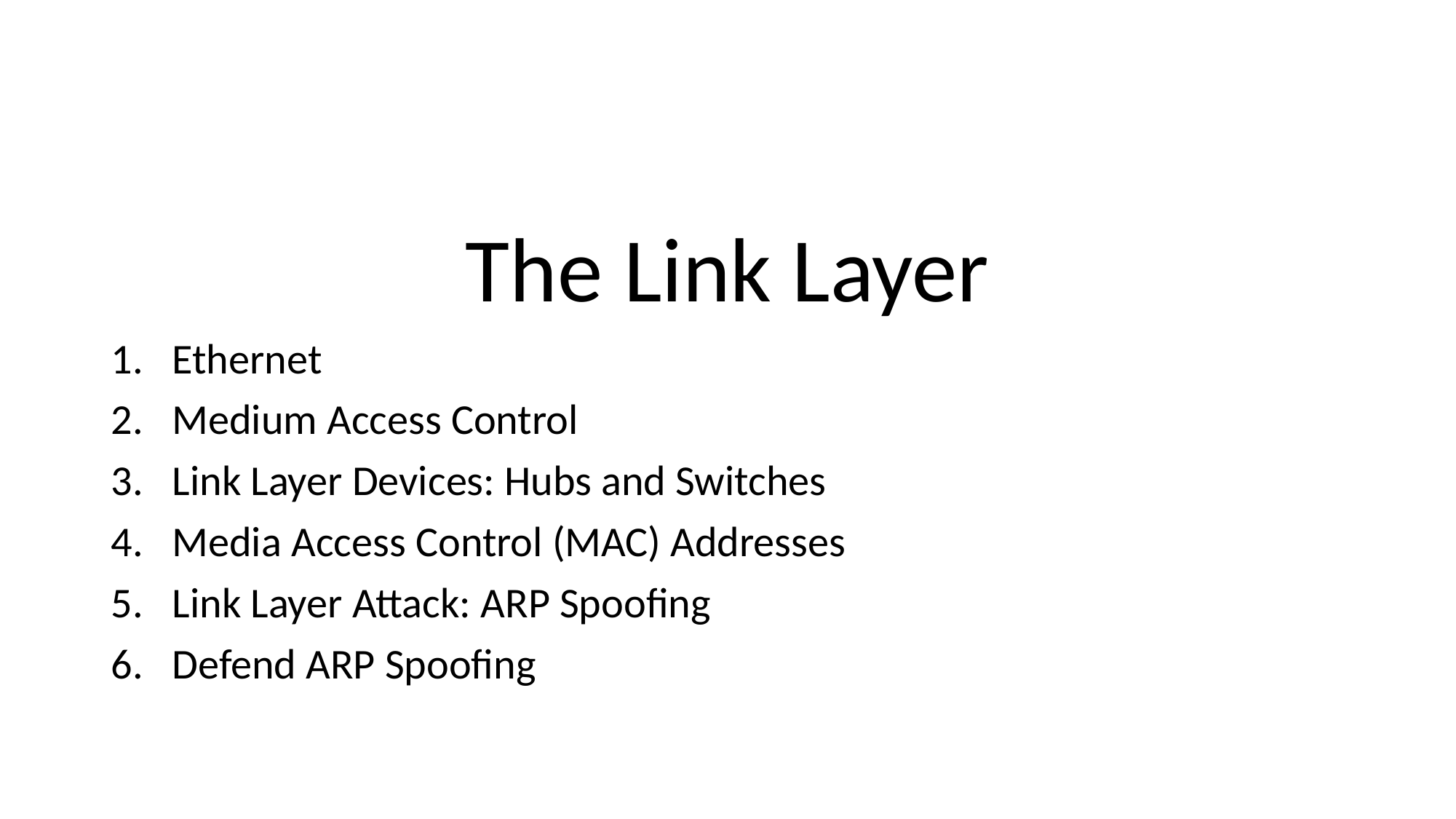

#
The Link Layer
Ethernet
Medium Access Control
Link Layer Devices: Hubs and Switches
Media Access Control (MAC) Addresses
Link Layer Attack: ARP Spoofing
Defend ARP Spoofing